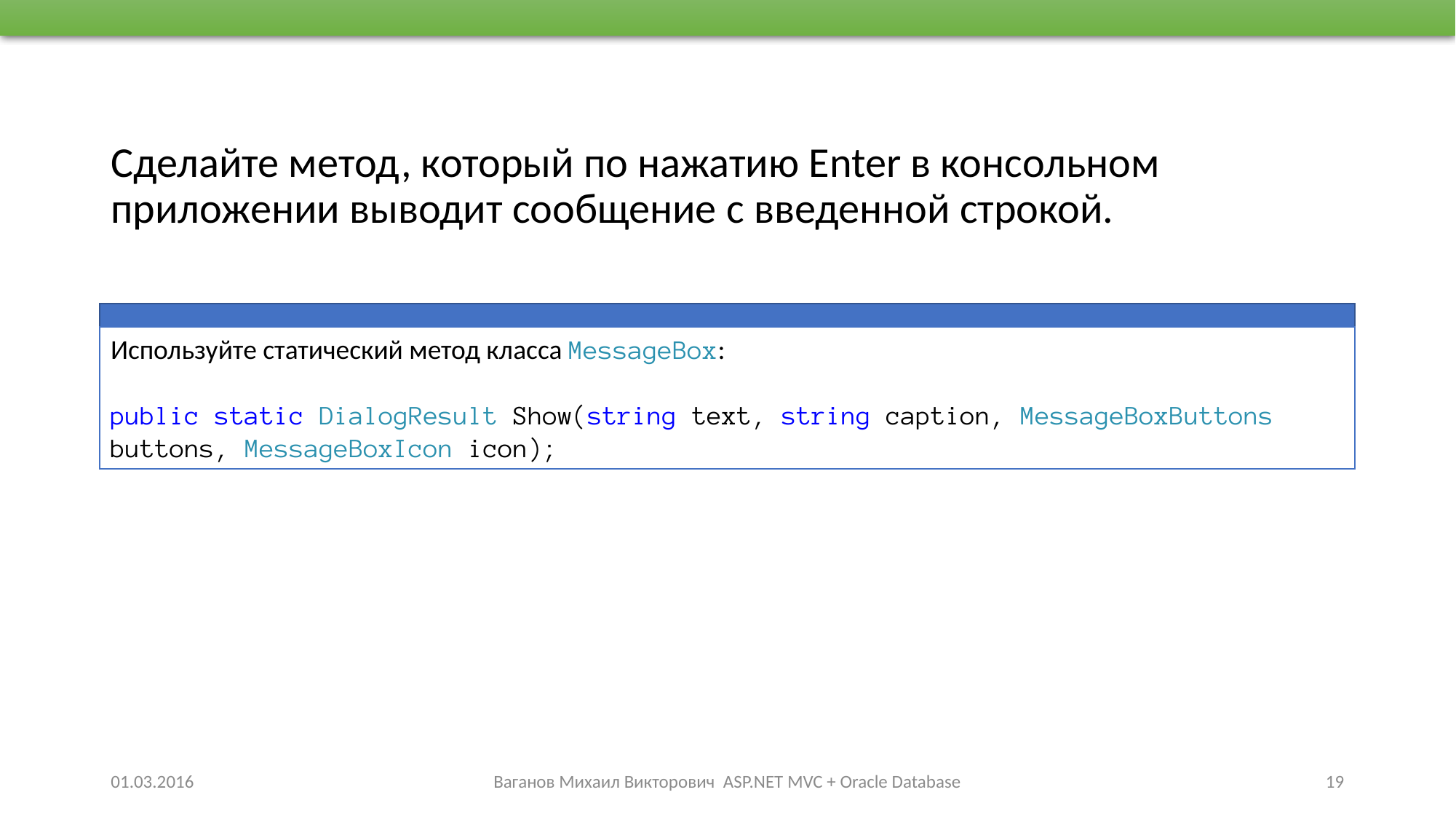

Сделайте метод, который по нажатию Enter в консольном приложении выводит сообщение с введенной строкой.

Используйте статический метод класса MessageBox:

public static DialogResult Show(string text, string caption, MessageBoxButtons buttons, MessageBoxIcon icon);
01.03.2016
Ваганов Михаил Викторович  ASP.NET MVC + Oracle Database
19